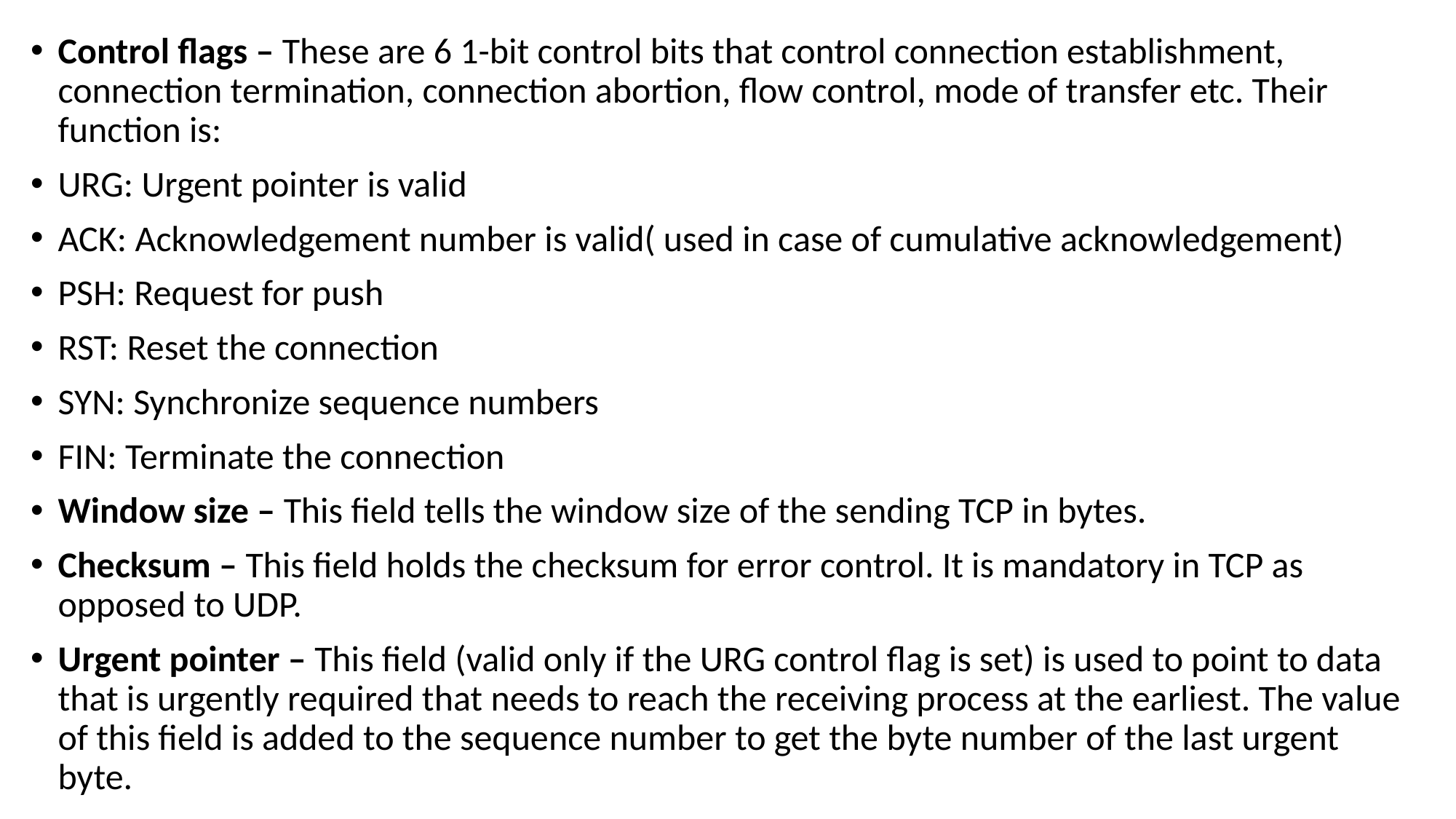

Control flags – These are 6 1-bit control bits that control connection establishment, connection termination, connection abortion, flow control, mode of transfer etc. Their function is:
URG: Urgent pointer is valid
ACK: Acknowledgement number is valid( used in case of cumulative acknowledgement)
PSH: Request for push
RST: Reset the connection
SYN: Synchronize sequence numbers
FIN: Terminate the connection
Window size – This field tells the window size of the sending TCP in bytes.
Checksum – This field holds the checksum for error control. It is mandatory in TCP as opposed to UDP.
Urgent pointer – This field (valid only if the URG control flag is set) is used to point to data that is urgently required that needs to reach the receiving process at the earliest. The value of this field is added to the sequence number to get the byte number of the last urgent byte.